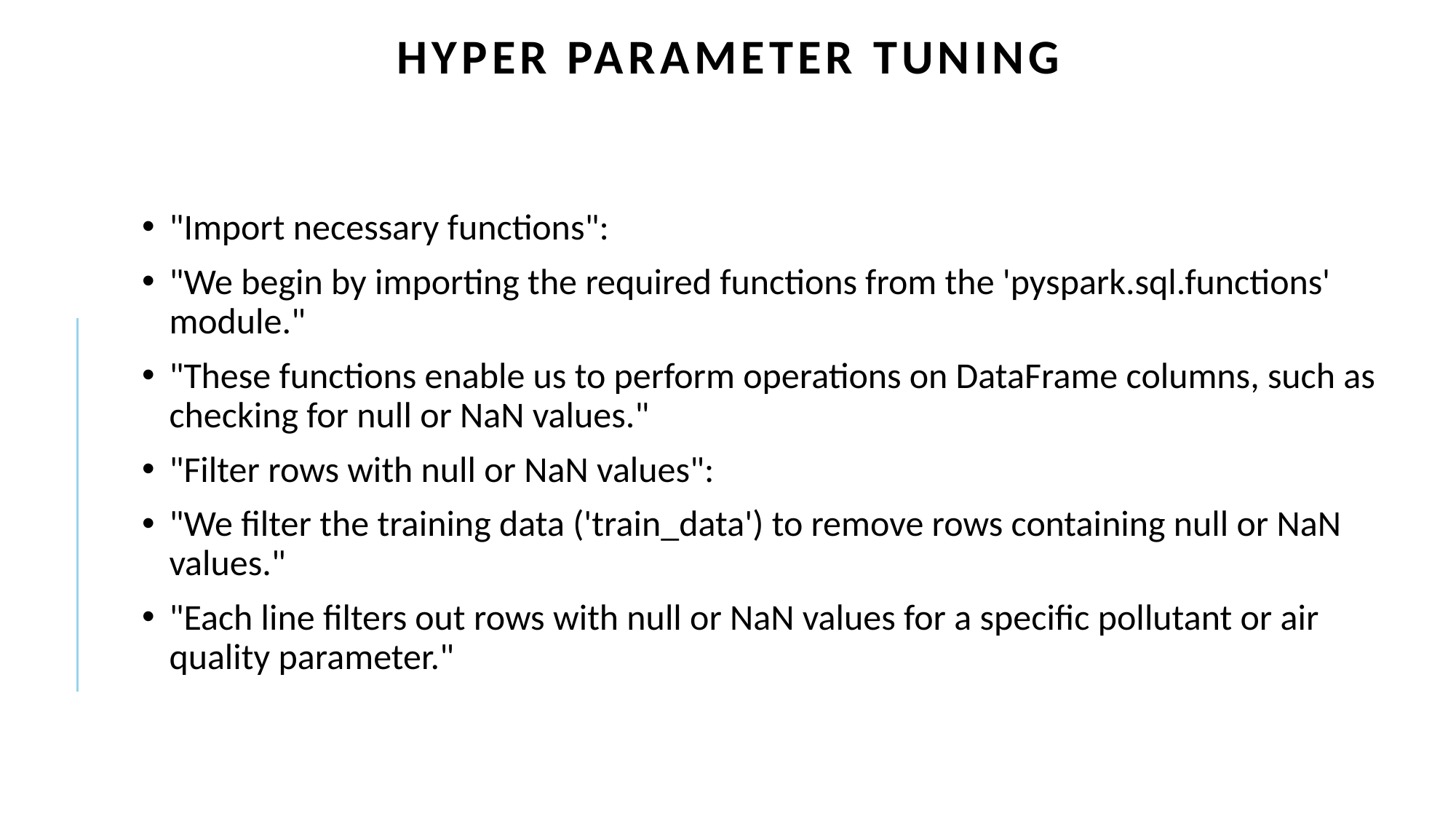

# Hyper parameter tuning
"Import necessary functions":
"We begin by importing the required functions from the 'pyspark.sql.functions' module."
"These functions enable us to perform operations on DataFrame columns, such as checking for null or NaN values."
"Filter rows with null or NaN values":
"We filter the training data ('train_data') to remove rows containing null or NaN values."
"Each line filters out rows with null or NaN values for a specific pollutant or air quality parameter."